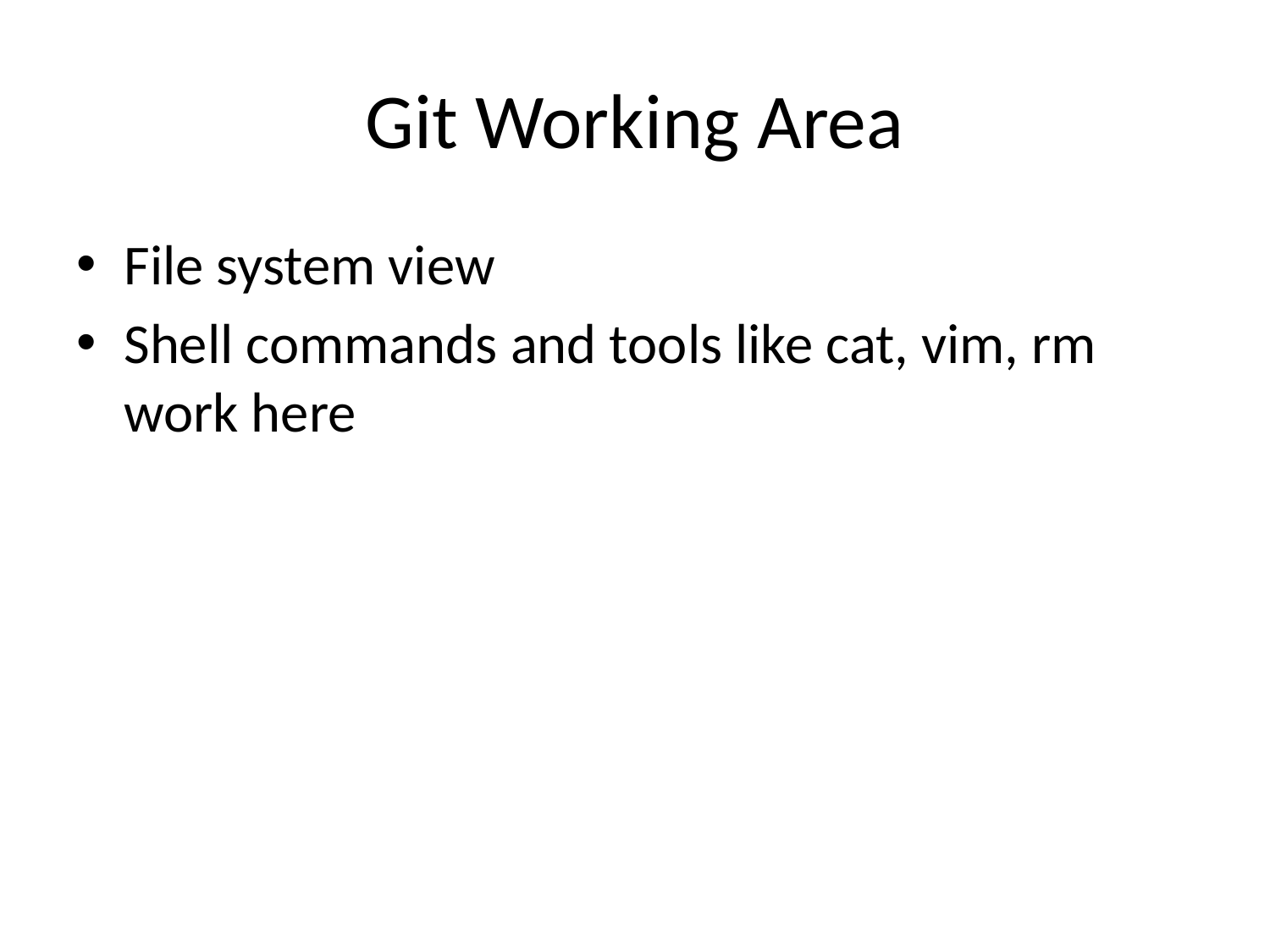

# Git Working Area
File system view
Shell commands and tools like cat, vim, rm work here